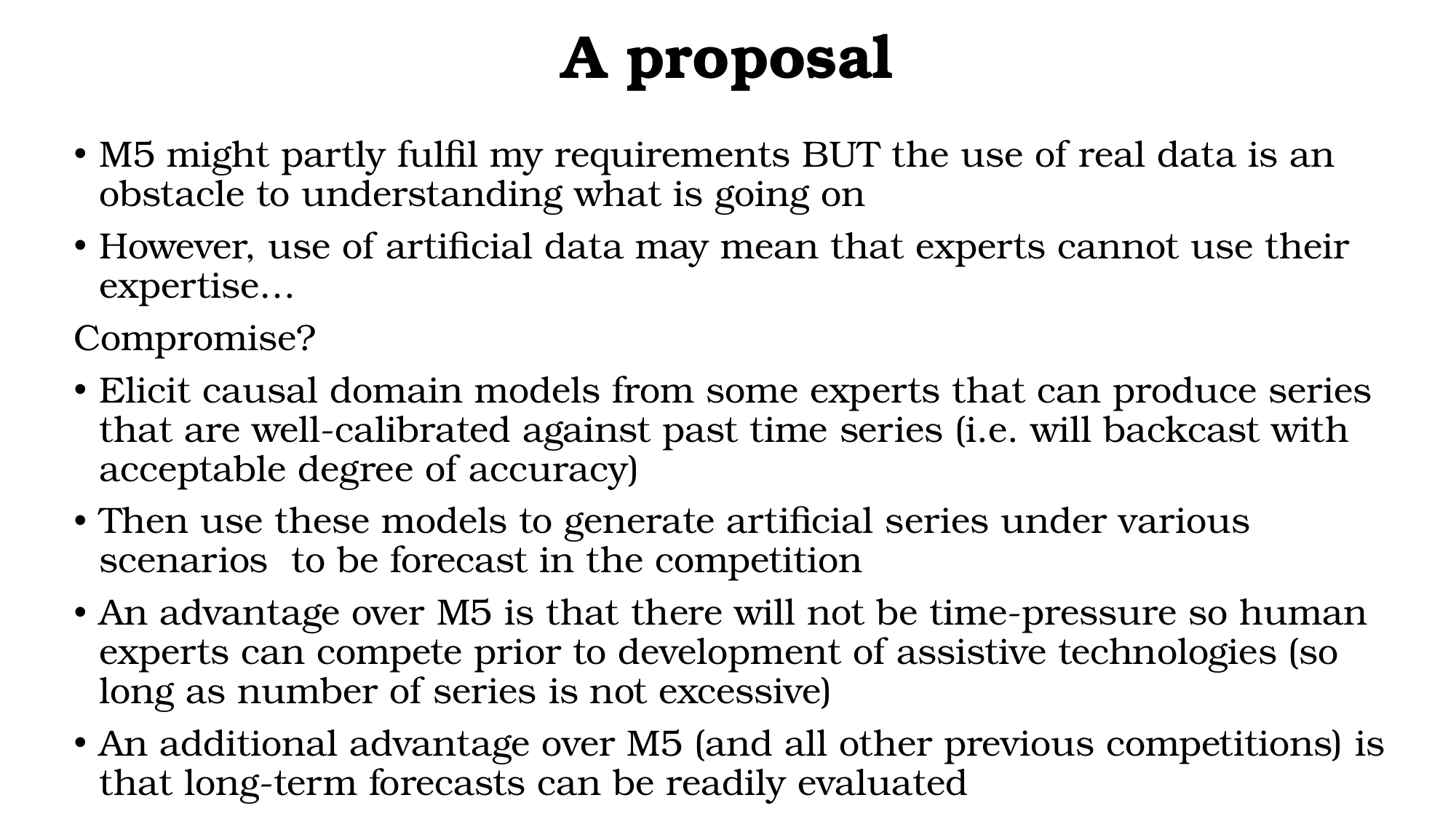

# A proposal
M5 might partly fulfil my requirements BUT the use of real data is an obstacle to understanding what is going on
However, use of artificial data may mean that experts cannot use their expertise…
Compromise?
Elicit causal domain models from some experts that can produce series that are well-calibrated against past time series (i.e. will backcast with acceptable degree of accuracy)
Then use these models to generate artificial series under various scenarios  to be forecast in the competition
An advantage over M5 is that there will not be time-pressure so human experts can compete prior to development of assistive technologies (so long as number of series is not excessive)
An additional advantage over M5 (and all other previous competitions) is that long-term forecasts can be readily evaluated